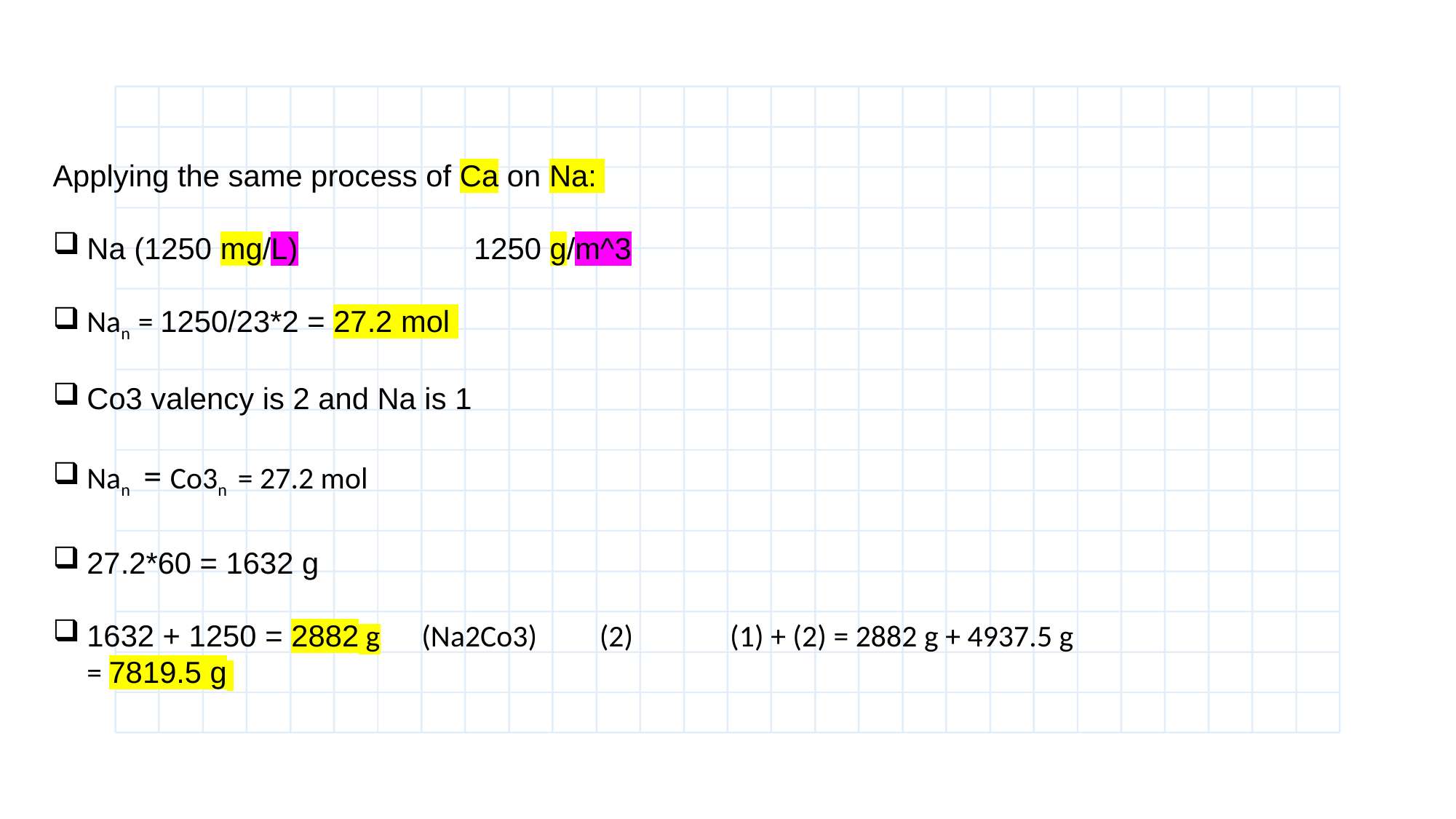

Applying the same process of Ca on Na:

Na (1250 mg/L)                     1250 g/m^3

Nan  = 1250/23*2 = 27.2 mol

Co3 valency is 2 and Na is 1

Nan   = Co3n  = 27.2 mol

27.2*60 = 1632 g

1632 + 1250 = 2882 g      (Na2Co3)         (2)              (1) + (2) = 2882 g + 4937.5 g = 7819.5 g